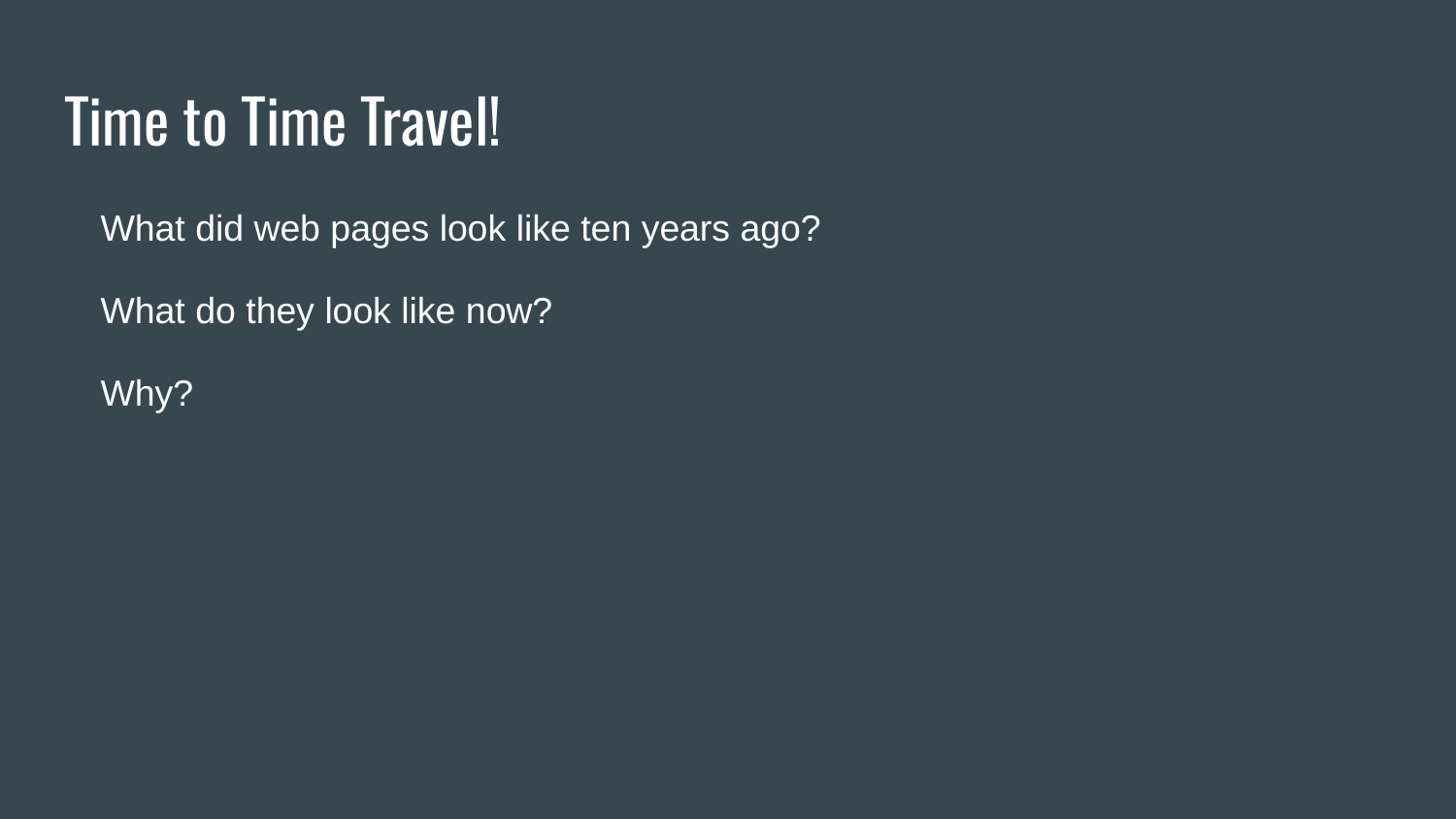

# Time to Time Travel!
What did web pages look like ten years ago?
What do they look like now?
Why?